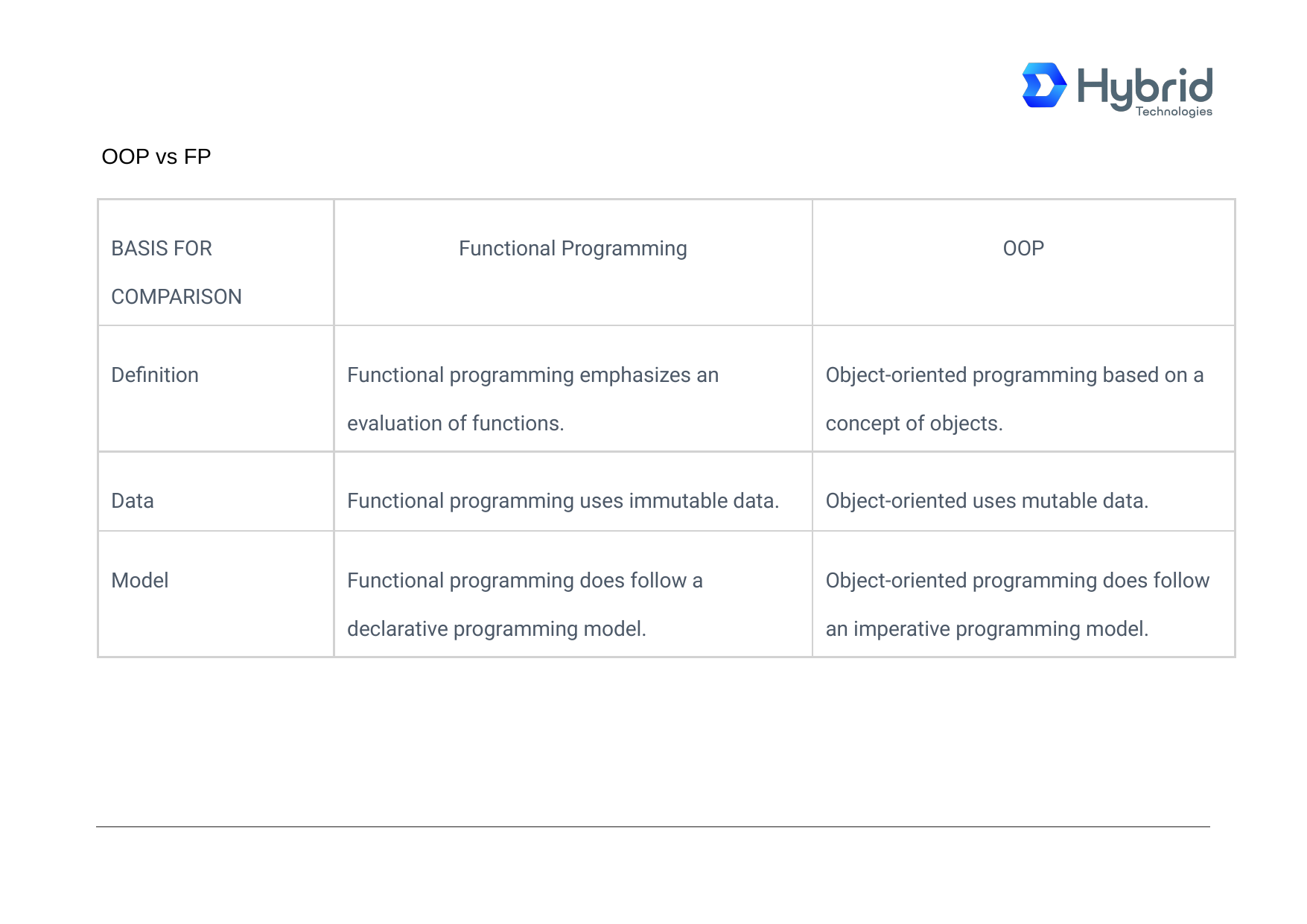

OOP vs FP
OO
| BASIS FOR COMPARISON | Functional Programming | OOP |
| --- | --- | --- |
| Definition | Functional programming emphasizes an evaluation of functions. | Object-oriented programming based on a concept of objects. |
| Data | Functional programming uses immutable data. | Object-oriented uses mutable data. |
| Model | Functional programming does follow a declarative programming model. | Object-oriented programming does follow an imperative programming model. |